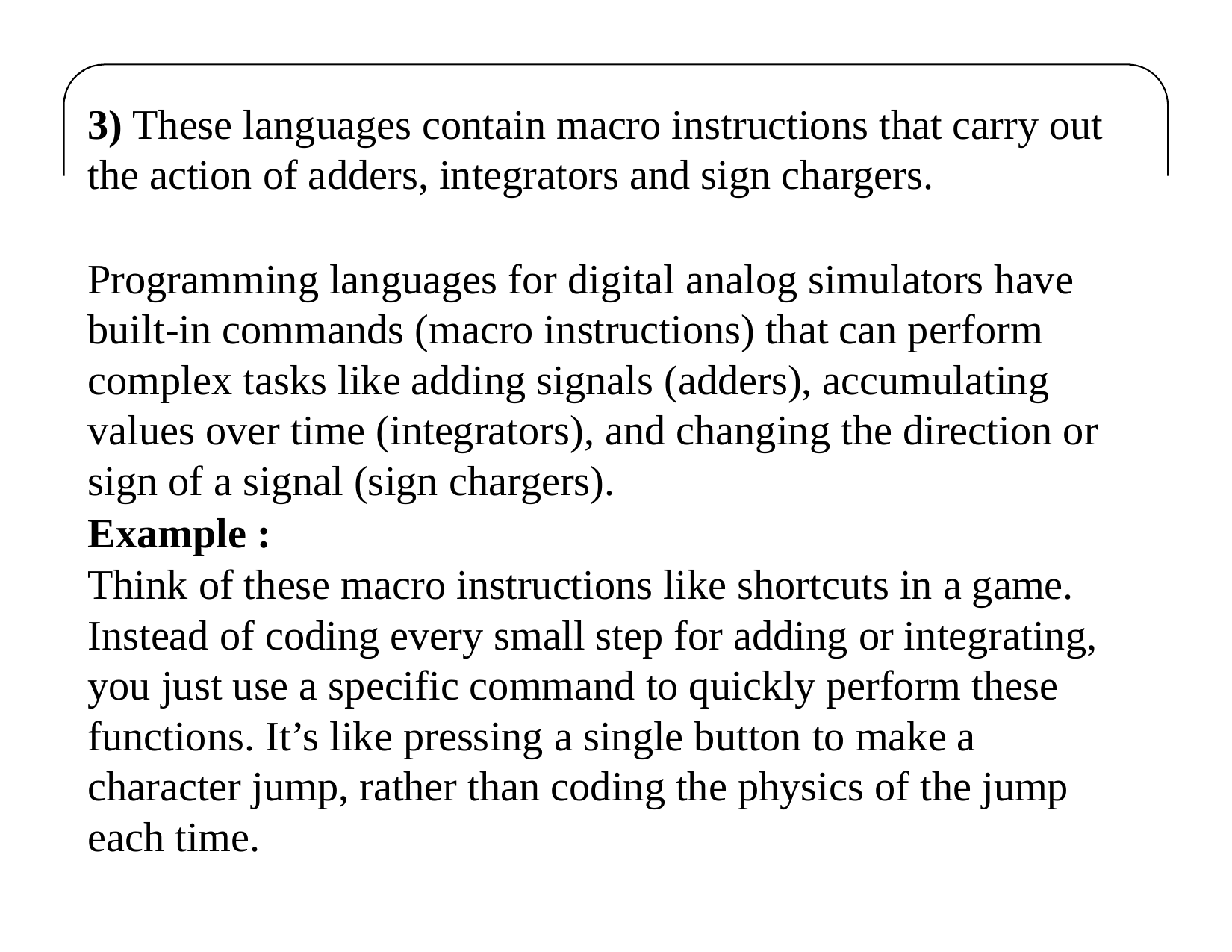

3) These languages contain macro instructions that carry out the action of adders, integrators and sign chargers.

Programming languages for digital analog simulators have built-in commands (macro instructions) that can perform complex tasks like adding signals (adders), accumulating values over time (integrators), and changing the direction or sign of a signal (sign chargers).
Example :
Think of these macro instructions like shortcuts in a game. Instead of coding every small step for adding or integrating, you just use a specific command to quickly perform these functions. It’s like pressing a single button to make a character jump, rather than coding the physics of the jump each time.